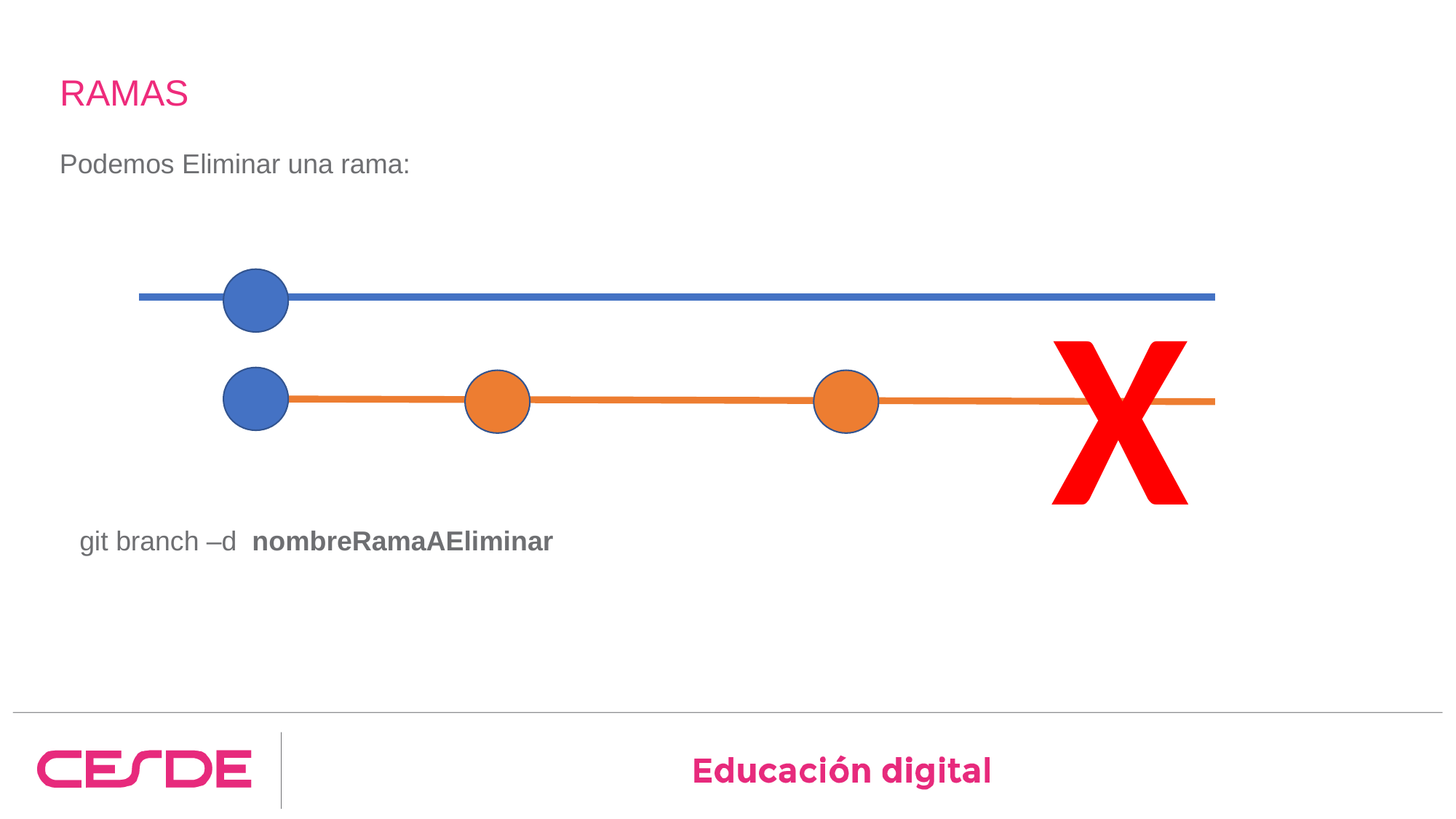

# RAMAS
Podemos Eliminar una rama:
BASES DE DATOS
X

git branch –d  nombreRamaAEliminar